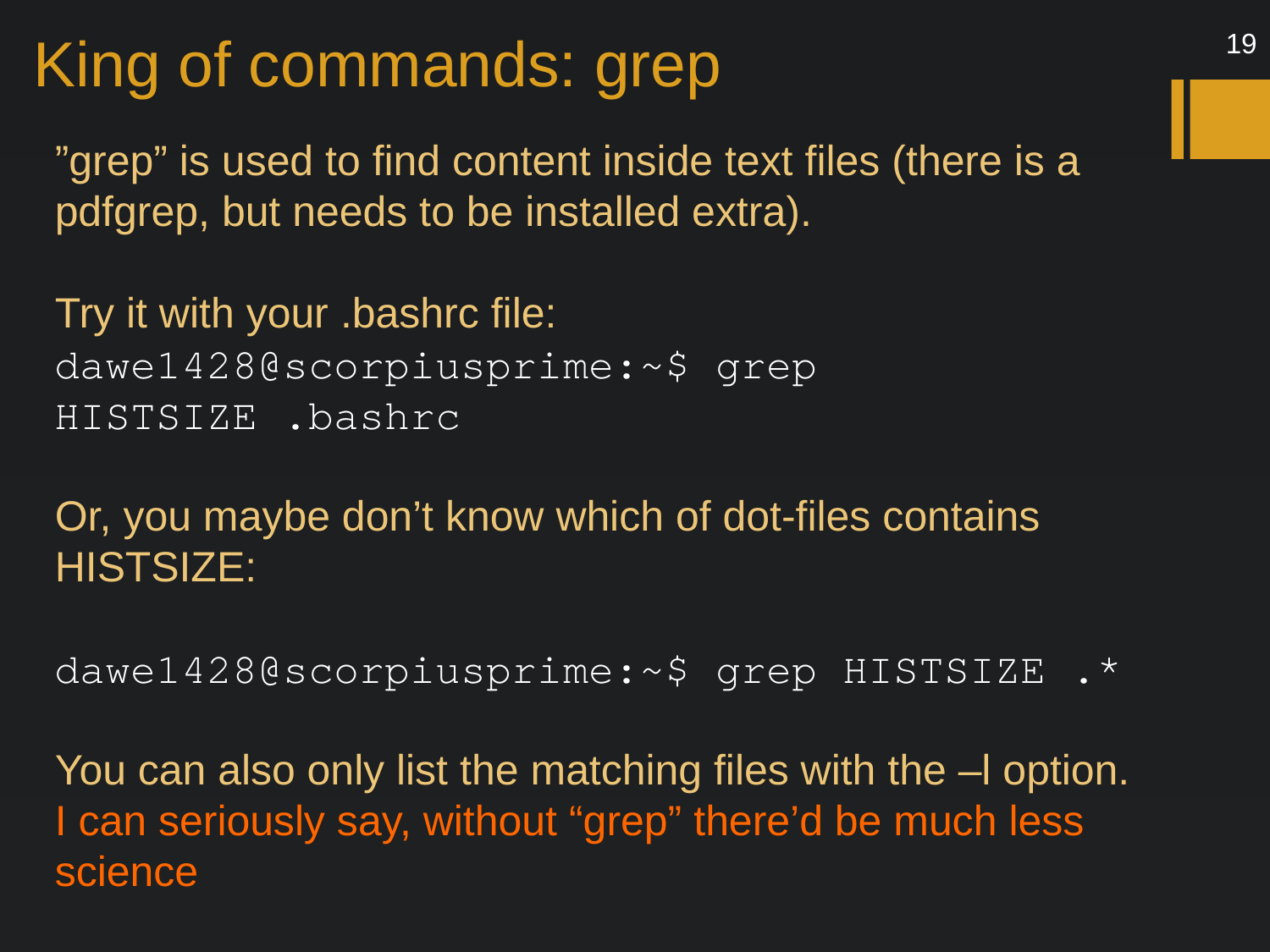

# King of commands: grep
19
”grep” is used to find content inside text files (there is a pdfgrep, but needs to be installed extra).

Try it with your .bashrc file:
dawe1428@scorpiusprime:~$ grep HISTSIZE .bashrc

Or, you maybe don’t know which of dot-files contains HISTSIZE:

dawe1428@scorpiusprime:~$ grep HISTSIZE .*

You can also only list the matching files with the –l option.
I can seriously say, without “grep” there’d be much less science